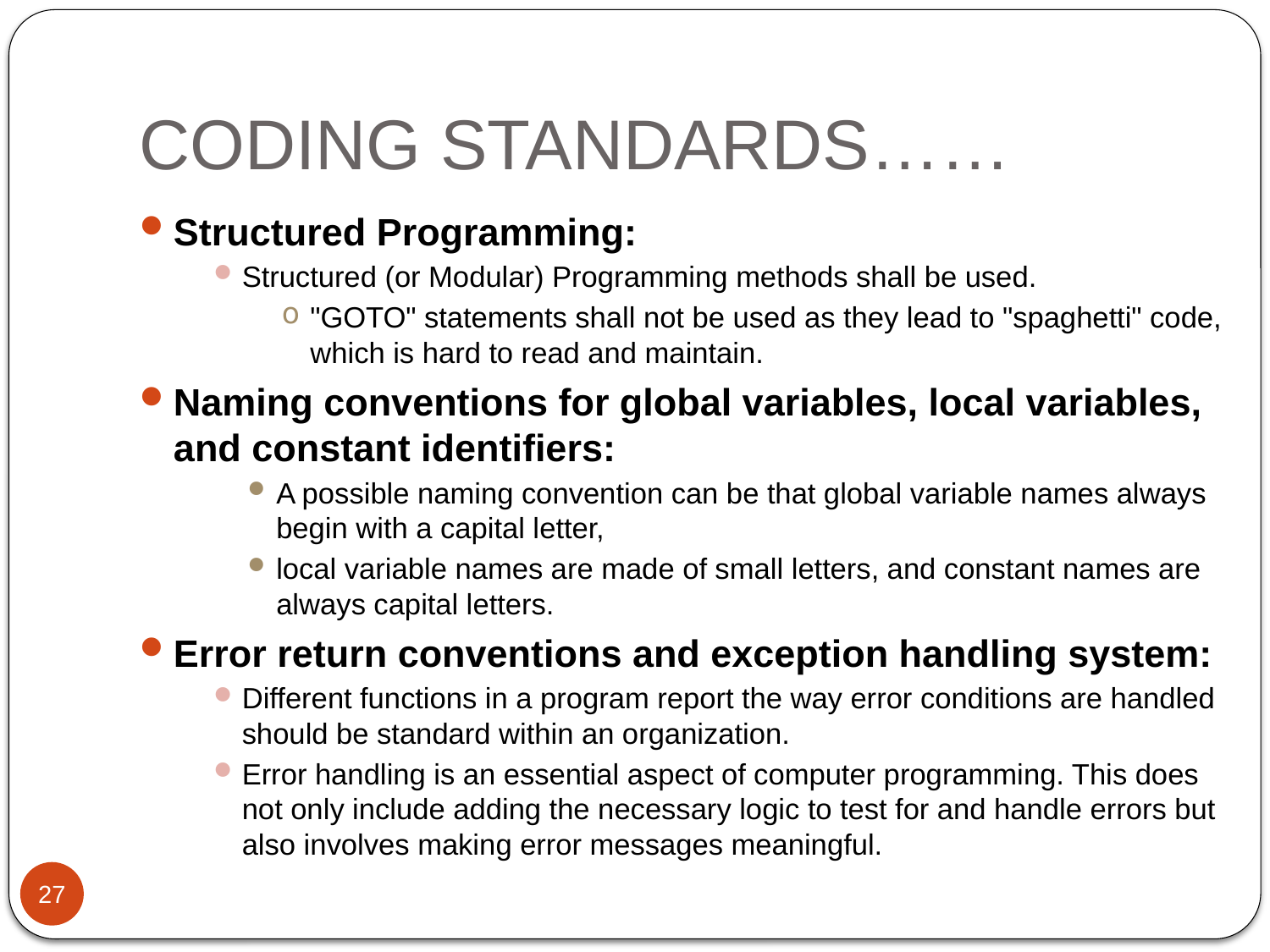

# CODING STANDARDS……
Structured Programming:
Structured (or Modular) Programming methods shall be used.
"GOTO" statements shall not be used as they lead to "spaghetti" code, which is hard to read and maintain.
Naming conventions for global variables, local variables, and constant identifiers:
A possible naming convention can be that global variable names always begin with a capital letter,
local variable names are made of small letters, and constant names are always capital letters.
Error return conventions and exception handling system:
Different functions in a program report the way error conditions are handled should be standard within an organization.
Error handling is an essential aspect of computer programming. This does not only include adding the necessary logic to test for and handle errors but also involves making error messages meaningful.

27